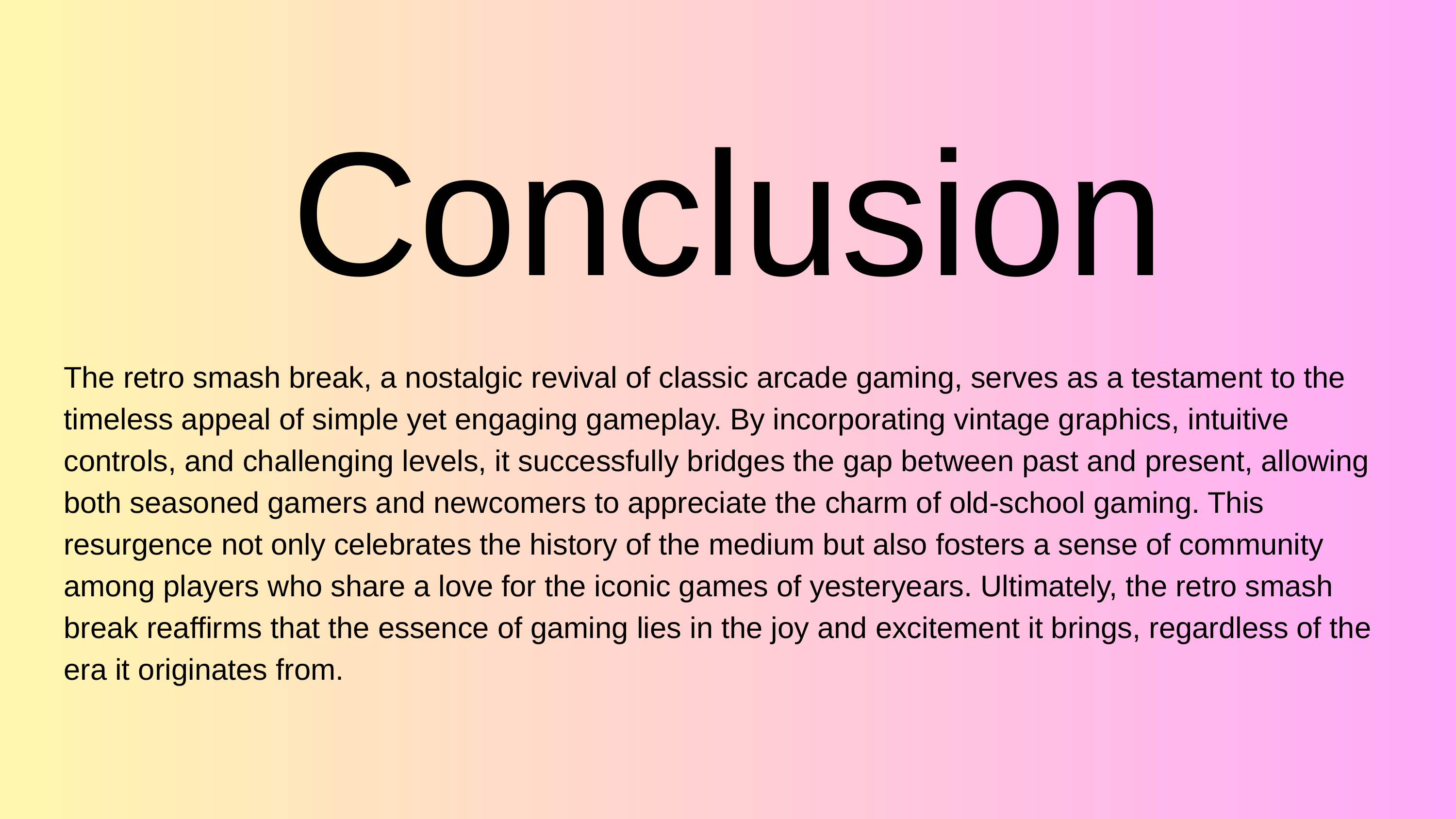

Conclusion
The retro smash break, a nostalgic revival of classic arcade gaming, serves as a testament to the timeless appeal of simple yet engaging gameplay. By incorporating vintage graphics, intuitive controls, and challenging levels, it successfully bridges the gap between past and present, allowing both seasoned gamers and newcomers to appreciate the charm of old-school gaming. This resurgence not only celebrates the history of the medium but also fosters a sense of community among players who share a love for the iconic games of yesteryears. Ultimately, the retro smash break reaffirms that the essence of gaming lies in the joy and excitement it brings, regardless of the era it originates from.